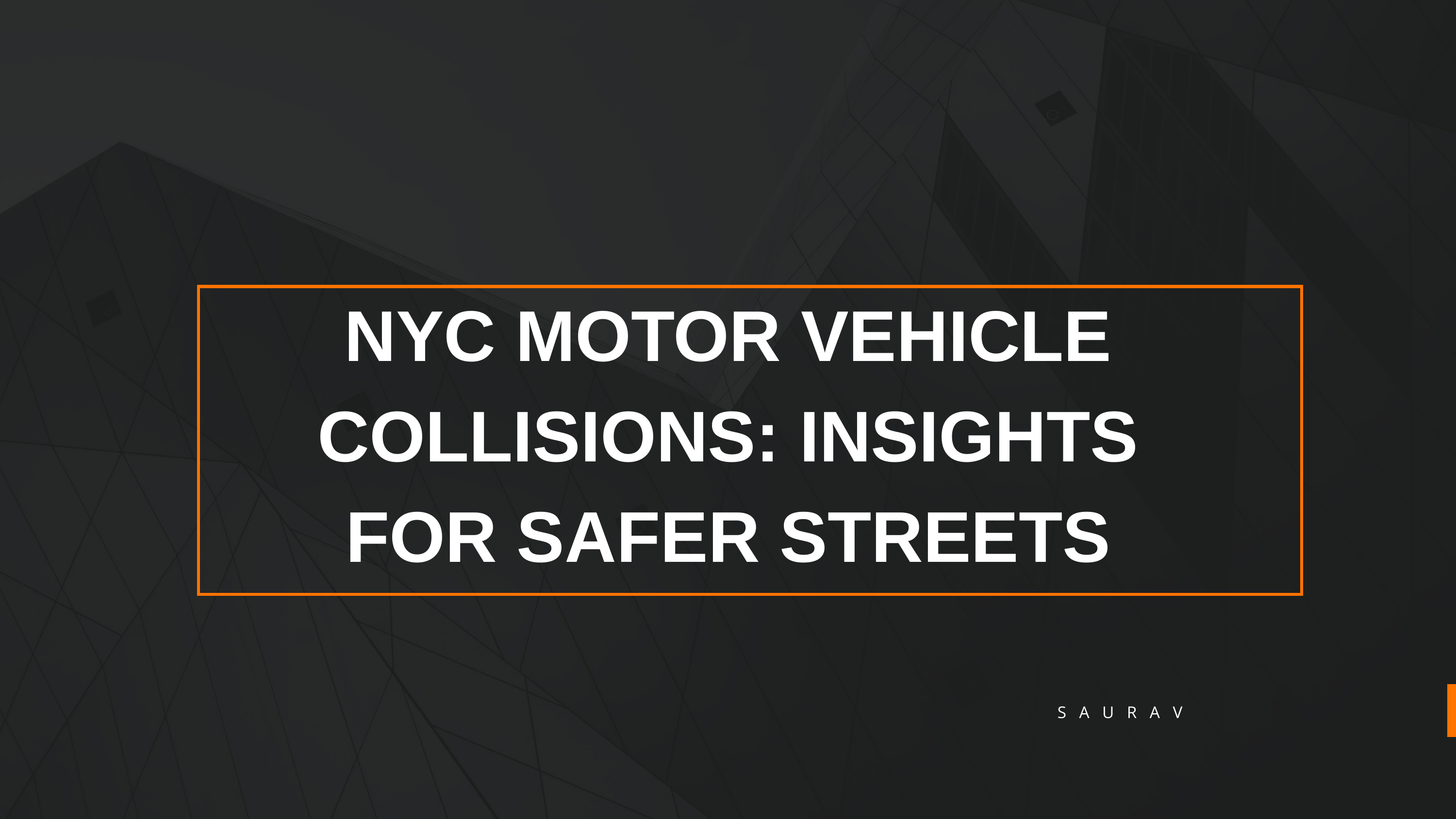

NYC MOTOR VEHICLE COLLISIONS: INSIGHTS FOR SAFER STREETS

SAURAV